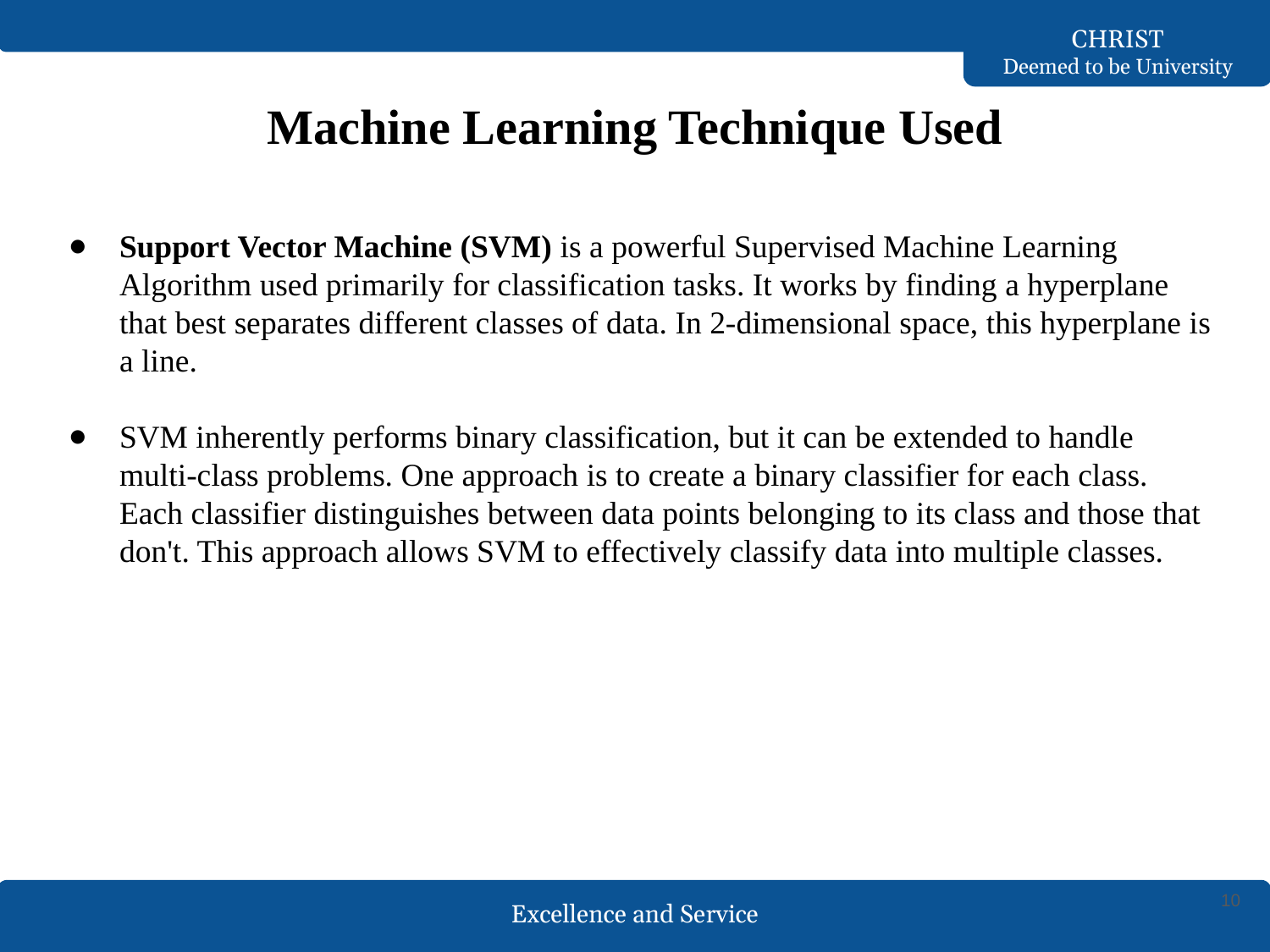

# Machine Learning Technique Used
Support Vector Machine (SVM) is a powerful Supervised Machine Learning Algorithm used primarily for classification tasks. It works by finding a hyperplane that best separates different classes of data. In 2-dimensional space, this hyperplane is a line.

SVM inherently performs binary classification, but it can be extended to handle multi-class problems. One approach is to create a binary classifier for each class. Each classifier distinguishes between data points belonging to its class and those that don't. This approach allows SVM to effectively classify data into multiple classes.
10